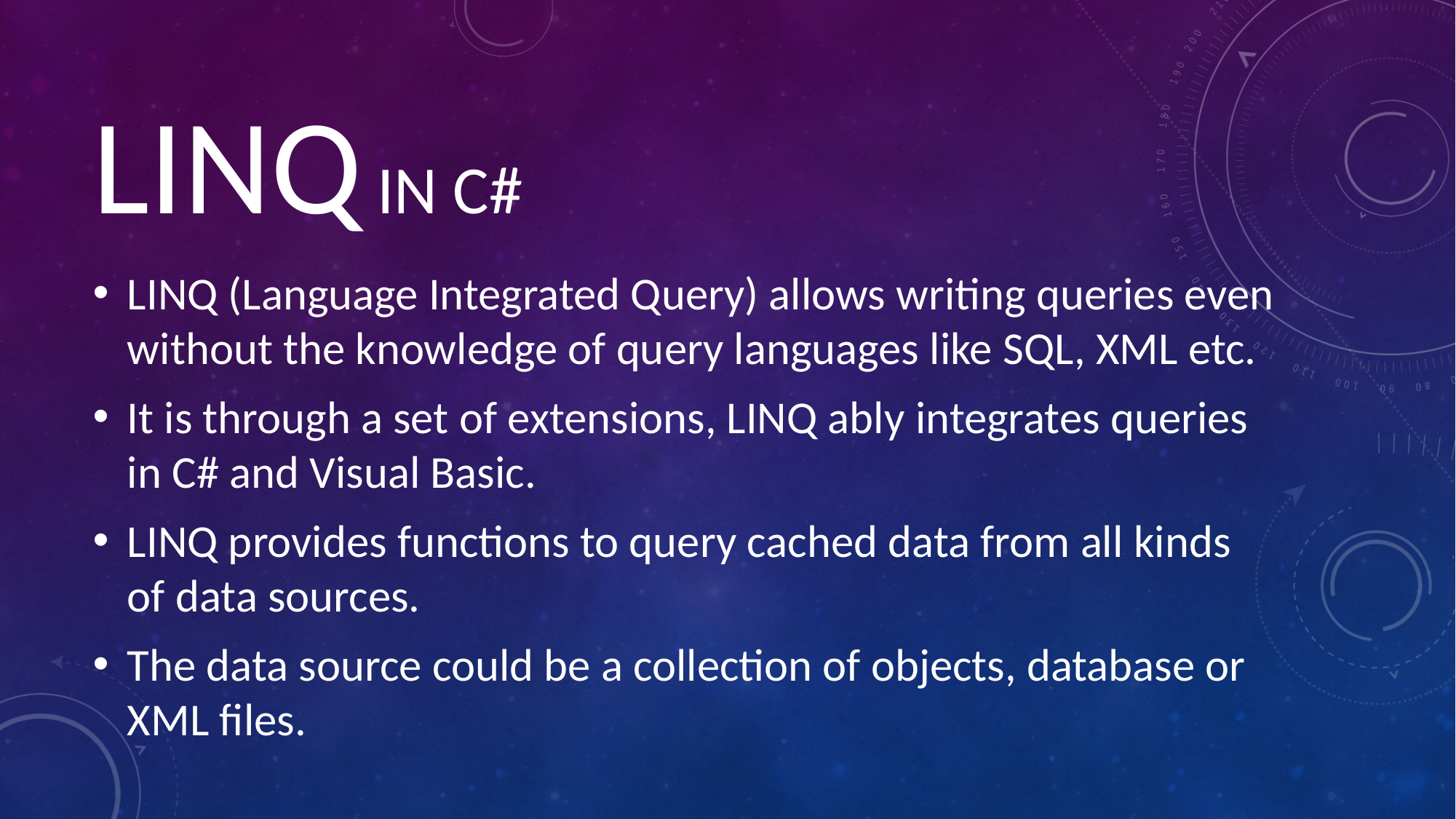

# LINQ IN C#
LINQ (Language Integrated Query) allows writing queries even without the knowledge of query languages like SQL, XML etc.
It is through a set of extensions, LINQ ably integrates queries in C# and Visual Basic.
LINQ provides functions to query cached data from all kinds of data sources.
The data source could be a collection of objects, database or XML files.